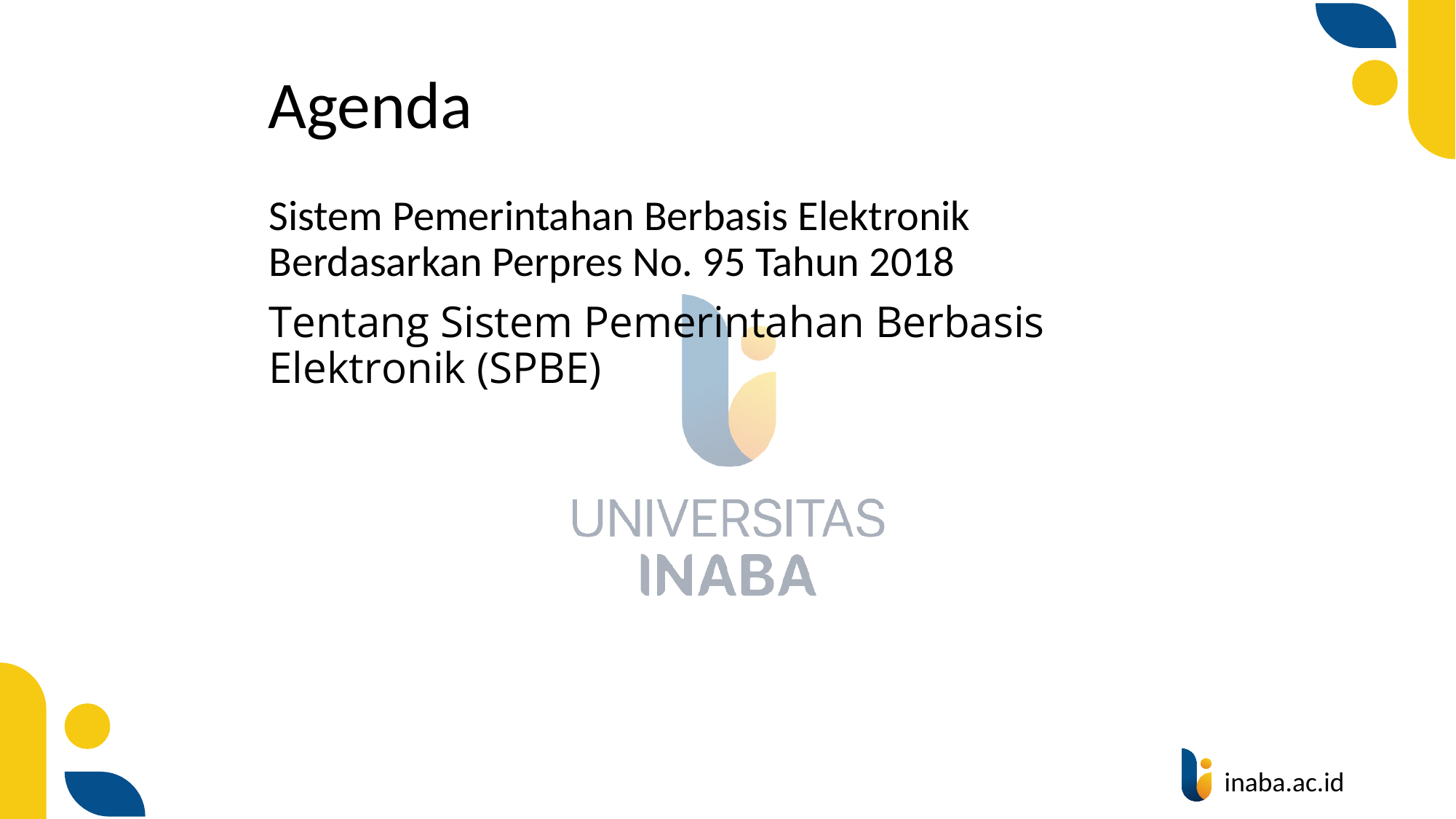

# Agenda
Sistem Pemerintahan Berbasis Elektronik Berdasarkan Perpres No. 95 Tahun 2018
Tentang Sistem Pemerintahan Berbasis Elektronik (SPBE)